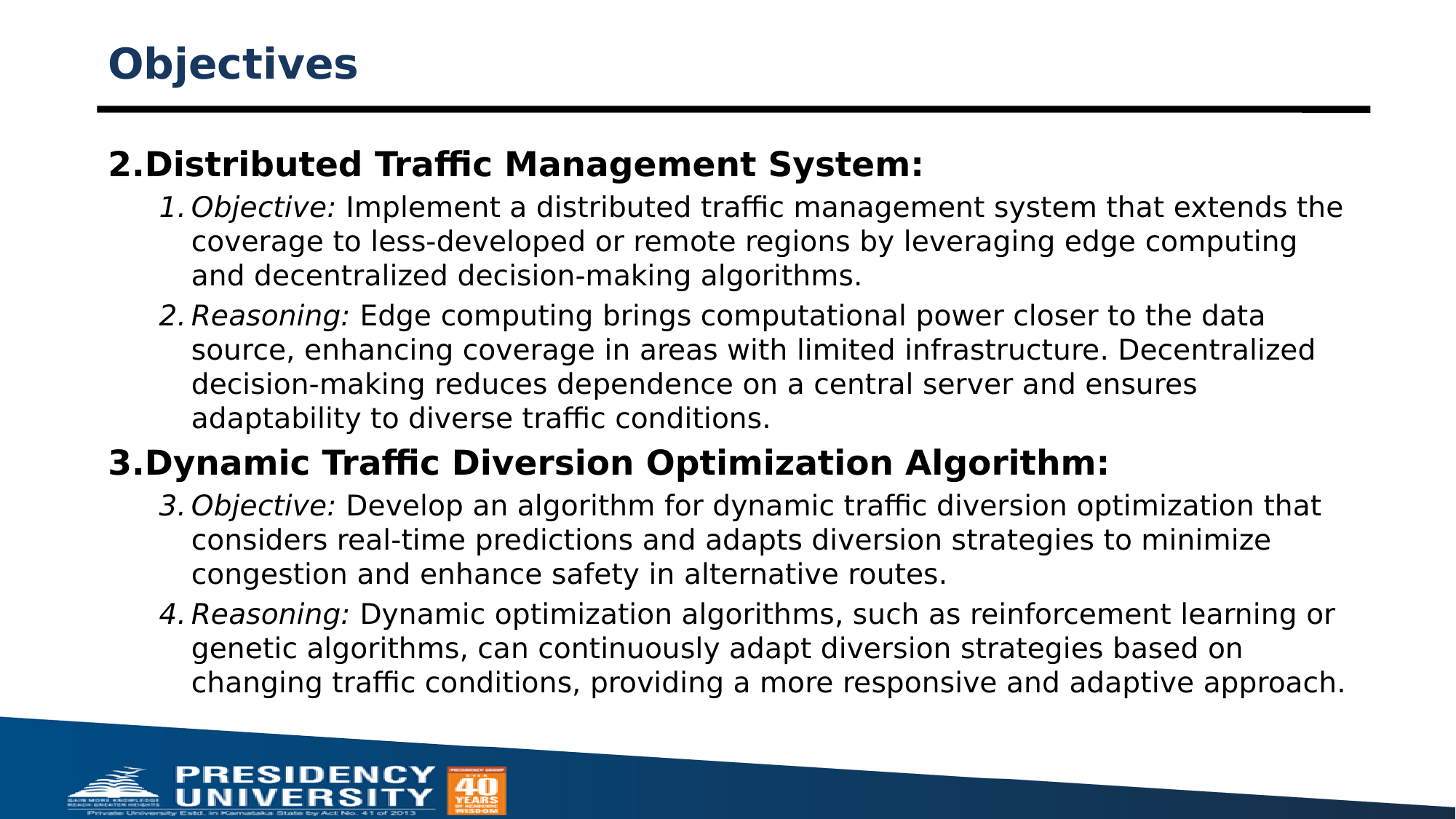

# Objectives
2.Distributed Traffic Management System:
Objective: Implement a distributed traffic management system that extends the coverage to less-developed or remote regions by leveraging edge computing and decentralized decision-making algorithms.
Reasoning: Edge computing brings computational power closer to the data source, enhancing coverage in areas with limited infrastructure. Decentralized decision-making reduces dependence on a central server and ensures adaptability to diverse traffic conditions.
3.Dynamic Traffic Diversion Optimization Algorithm:
Objective: Develop an algorithm for dynamic traffic diversion optimization that considers real-time predictions and adapts diversion strategies to minimize congestion and enhance safety in alternative routes.
Reasoning: Dynamic optimization algorithms, such as reinforcement learning or genetic algorithms, can continuously adapt diversion strategies based on changing traffic conditions, providing a more responsive and adaptive approach.